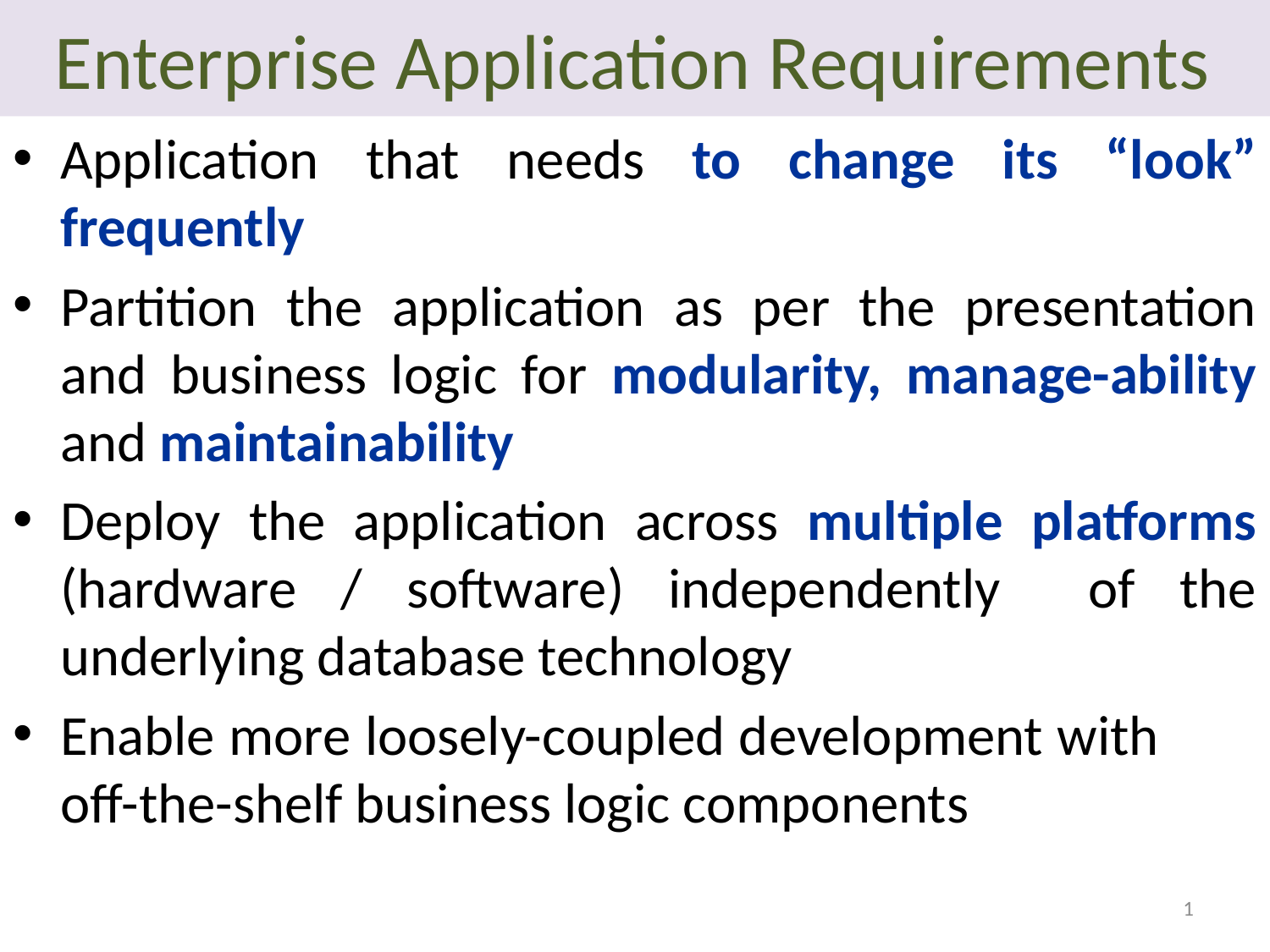

# Enterprise Application Requirements
Application that needs to change its “look” frequently
Partition the application as per the presentation and business logic for modularity, manage-ability and maintainability
Deploy the application across multiple platforms (hardware / software) independently  of the underlying database technology
Enable more loosely-coupled development with        off-the-shelf business logic components
1